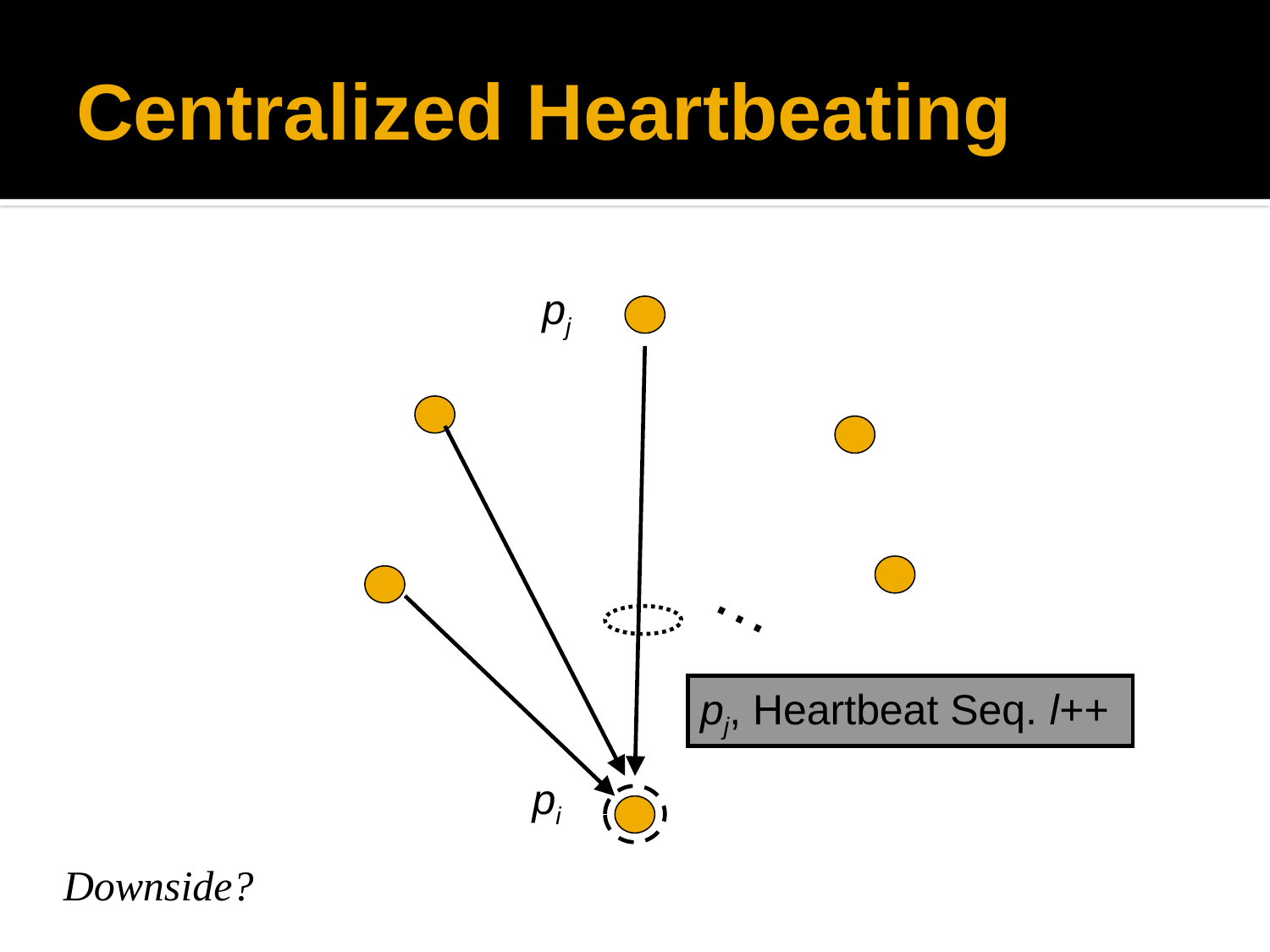

# Centralized Heartbeating

pj

…

pj, Heartbeat Seq. l++
pi

Downside?